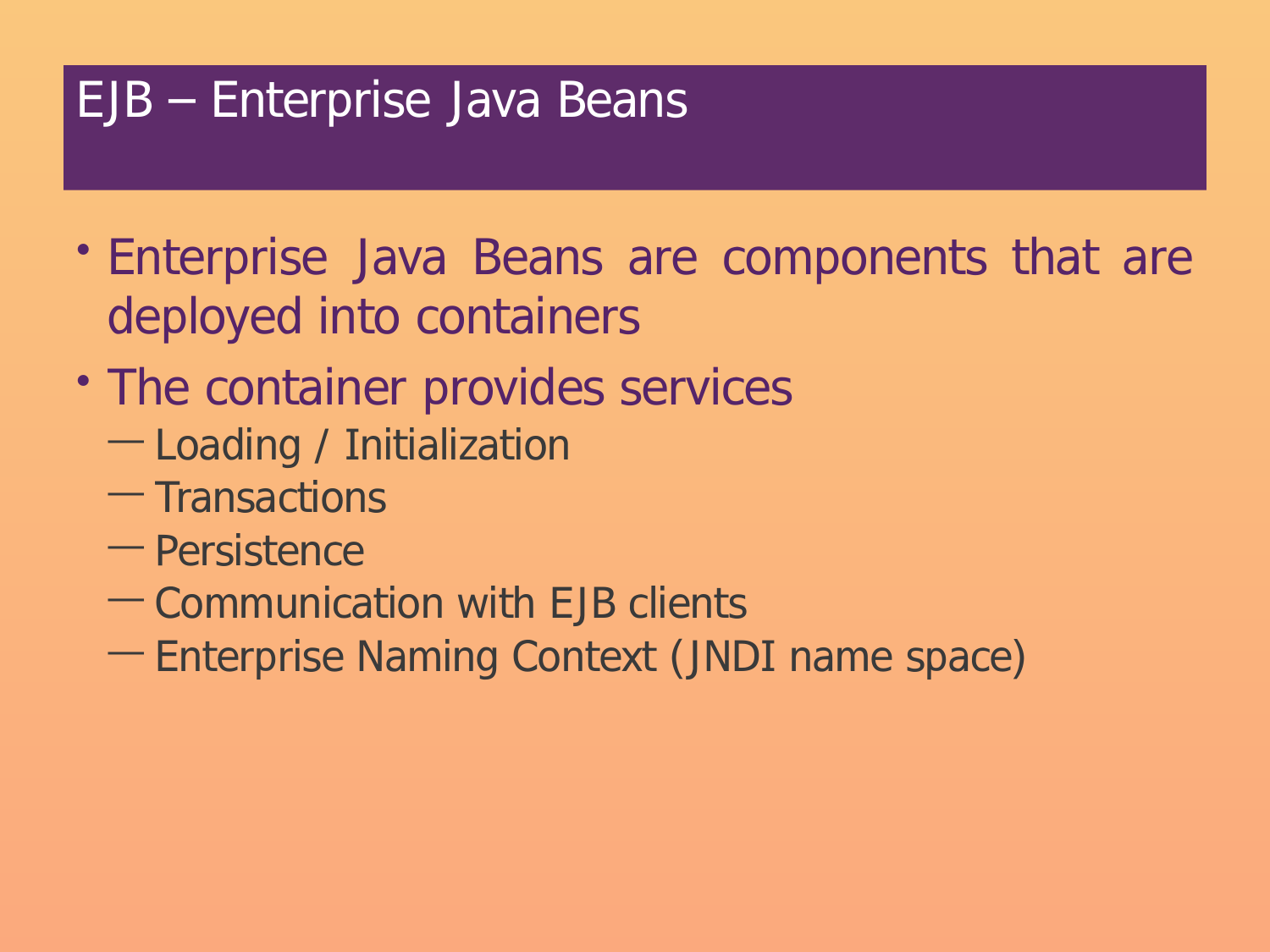

# EJB – Enterprise Java Beans
Enterprise Java Beans are components that are deployed into containers
The container provides services
Loading / Initialization
Transactions
Persistence
Communication with EJB clients
Enterprise Naming Context (JNDI name space)